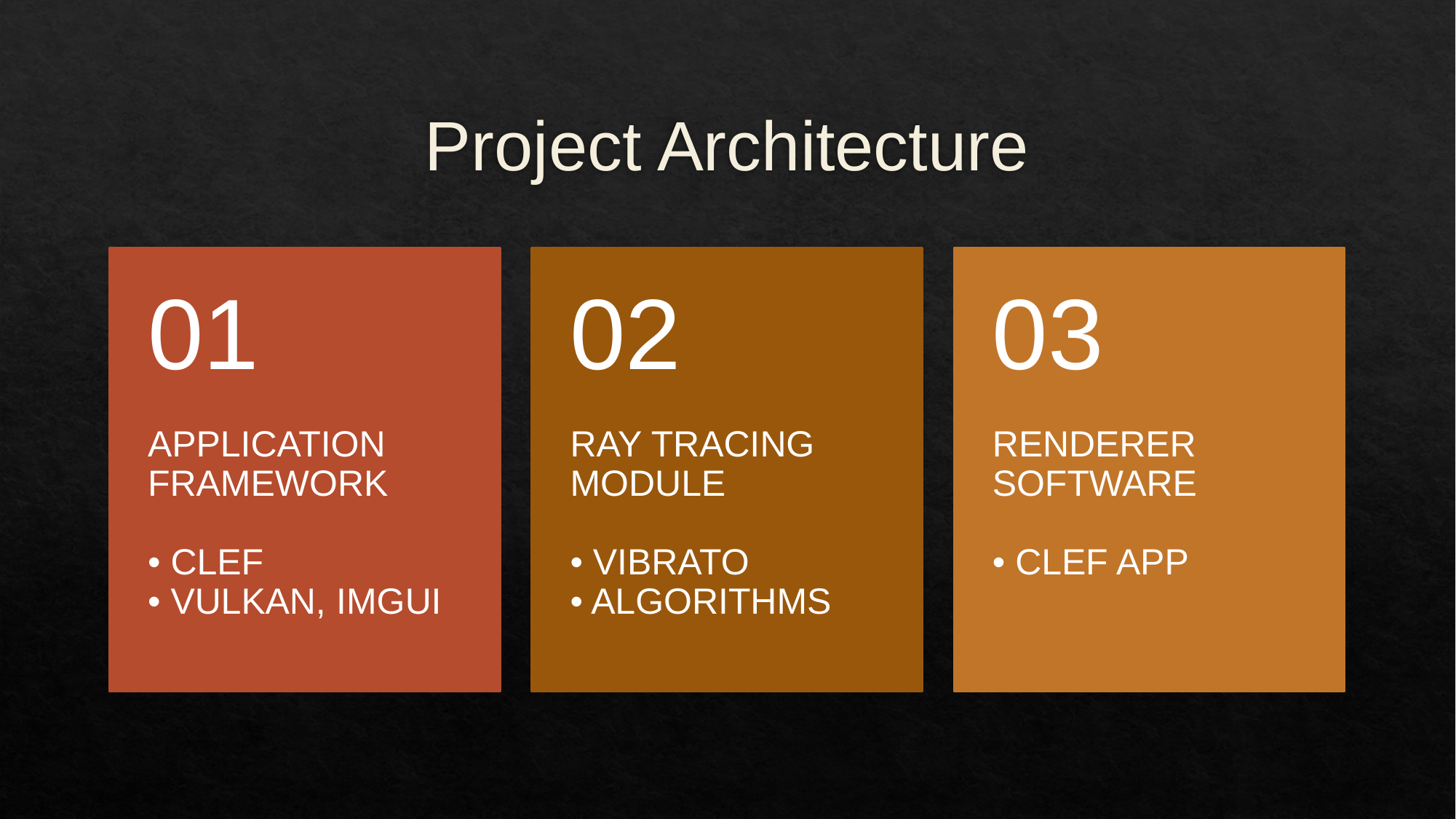

# Project Architecture
Application Framework
• Clef
• Vulkan, ImGui
01
Ray tracing Module
• Vibrato
• Algorithms
02
Renderer Software
• Clef App
03